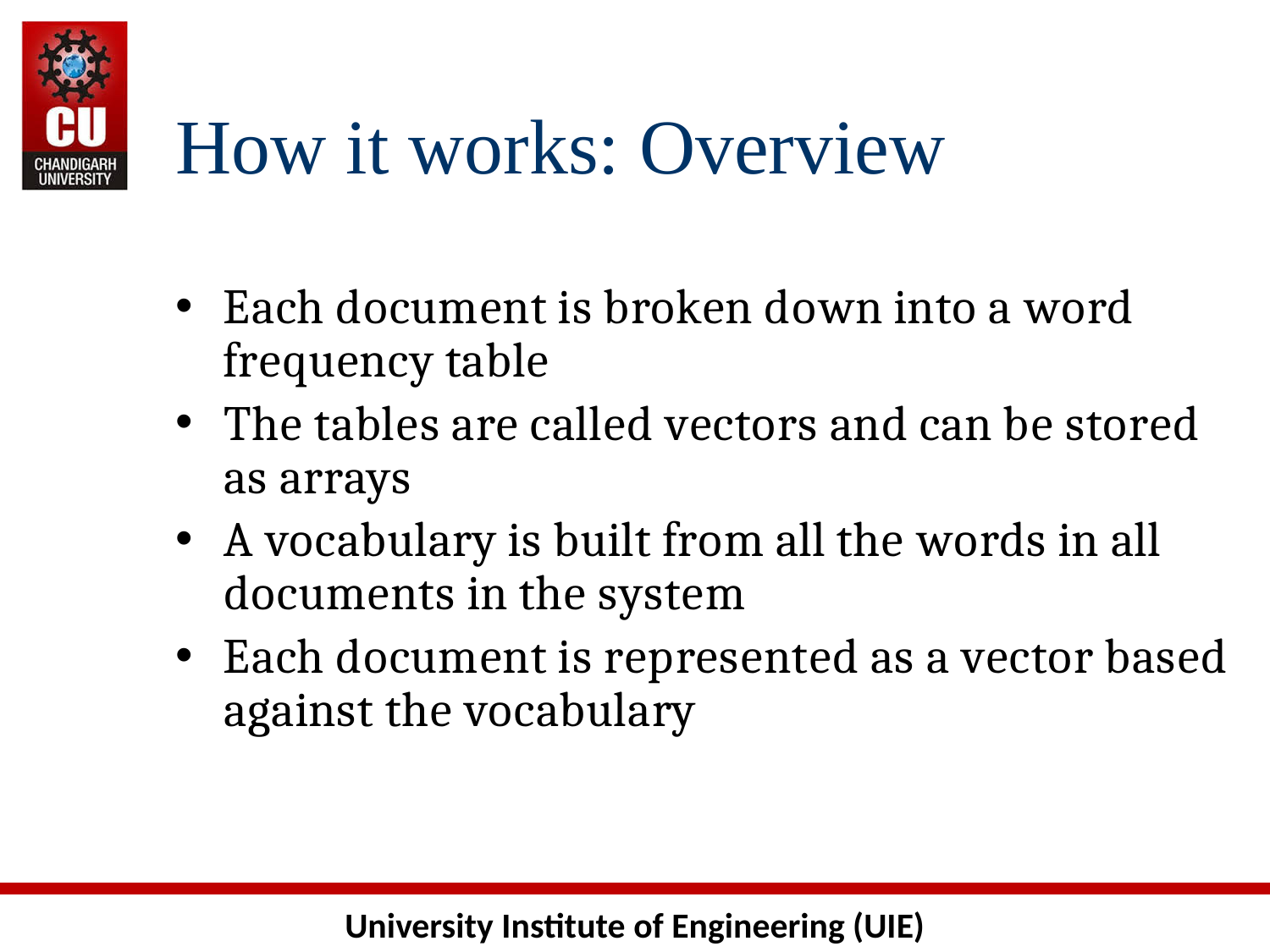

How it works: Overview
Each document is broken down into a word frequency table
The tables are called vectors and can be stored as arrays
A vocabulary is built from all the words in all documents in the system
Each document is represented as a vector based against the vocabulary